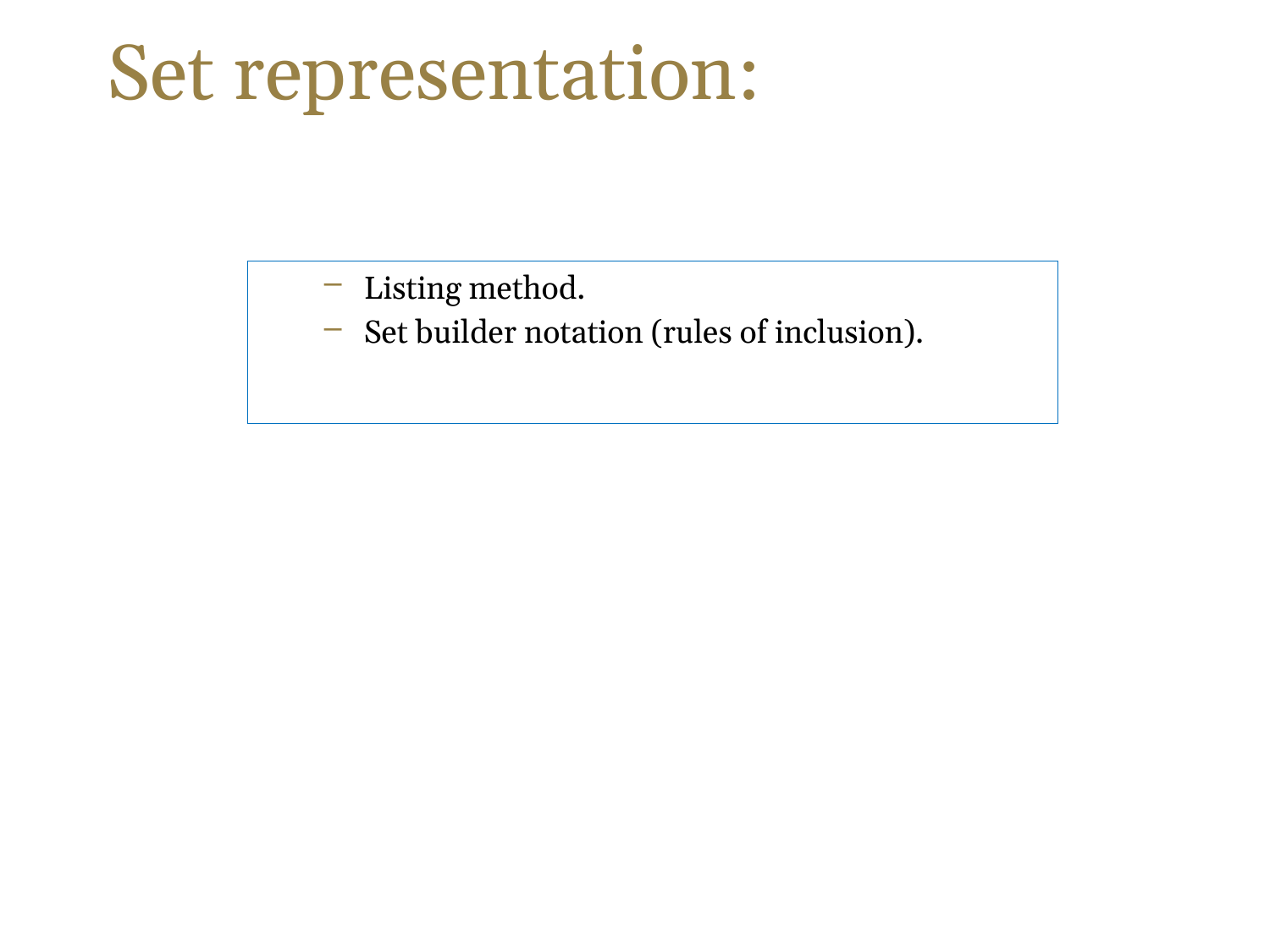

# Set representation:
Listing method.
Set builder notation (rules of inclusion).